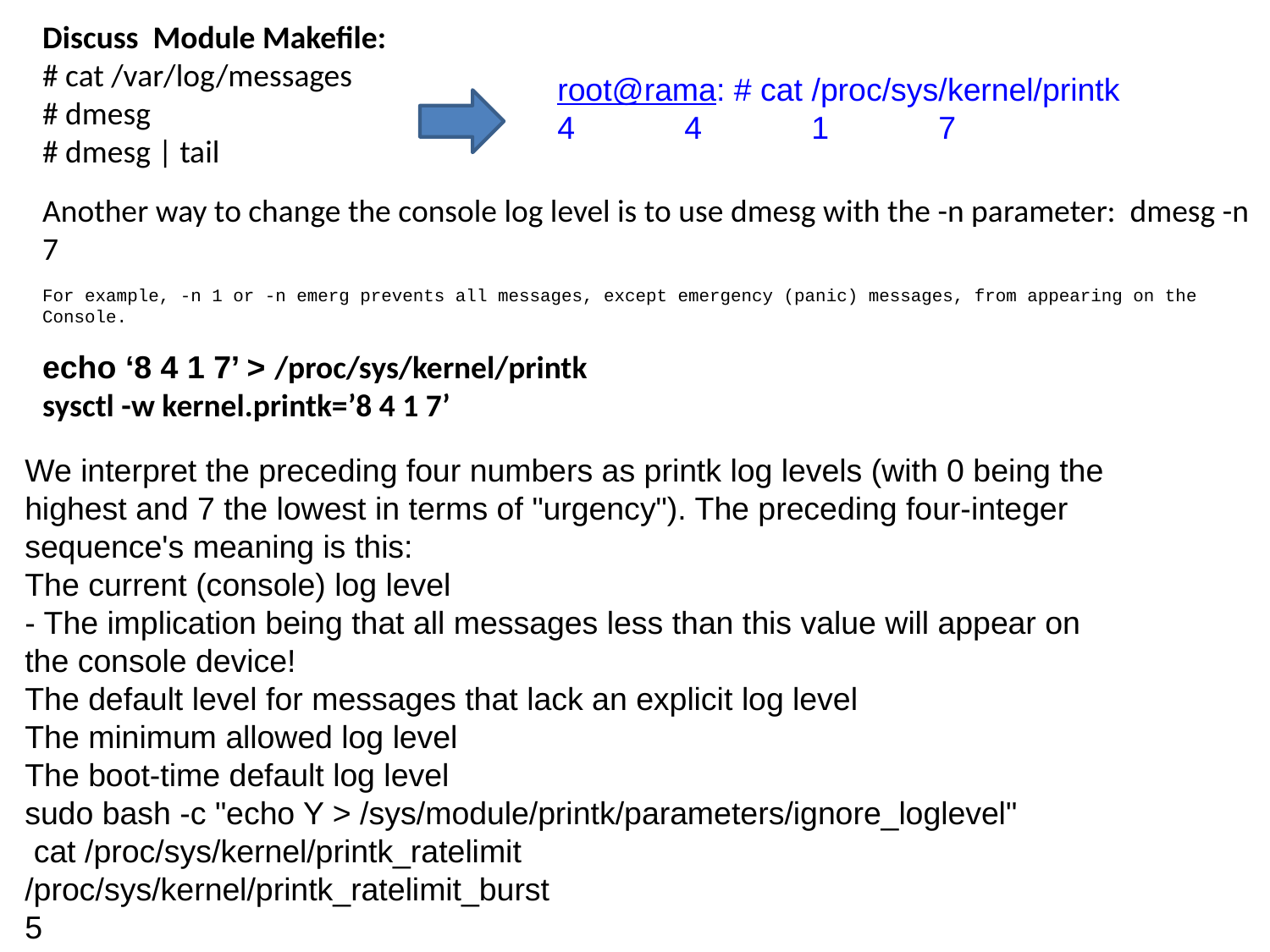

Discuss  Module Makefile:
# cat /var/log/messages
# dmesg
# dmesg | tail
Another way to change the console log level is to use dmesg with the -n parameter:  dmesg -n 7
For example, -n 1 or -n emerg prevents all messages, except emergency (panic) messages, from appearing on the
Console.

echo ‘8 4 1 7’ > /proc/sys/kernel/printk
sysctl -w kernel.printk=’8 4 1 7’
root@rama: # cat /proc/sys/kernel/printk
4	4	1	7

We interpret the preceding four numbers as printk log levels (with 0 being the
highest and 7 the lowest in terms of "urgency"). The preceding four-integer
sequence's meaning is this:
The current (console) log level
- The implication being that all messages less than this value will appear on
the console device!
The default level for messages that lack an explicit log level
The minimum allowed log level
The boot-time default log level
sudo bash -c "echo Y > /sys/module/printk/parameters/ignore_loglevel"
 cat /proc/sys/kernel/printk_ratelimit
/proc/sys/kernel/printk_ratelimit_burst
5
10
This implies that by default, up to 10 instances of the same message occurring within
a 5-second time interval can make it through before rate limiting kicks in. For example, think of a large-ish printk in an interrupt handler code path. What if the hardware interrupt is invoked at a frequency of, say, 100 Hz, that is, 100 times every single second!